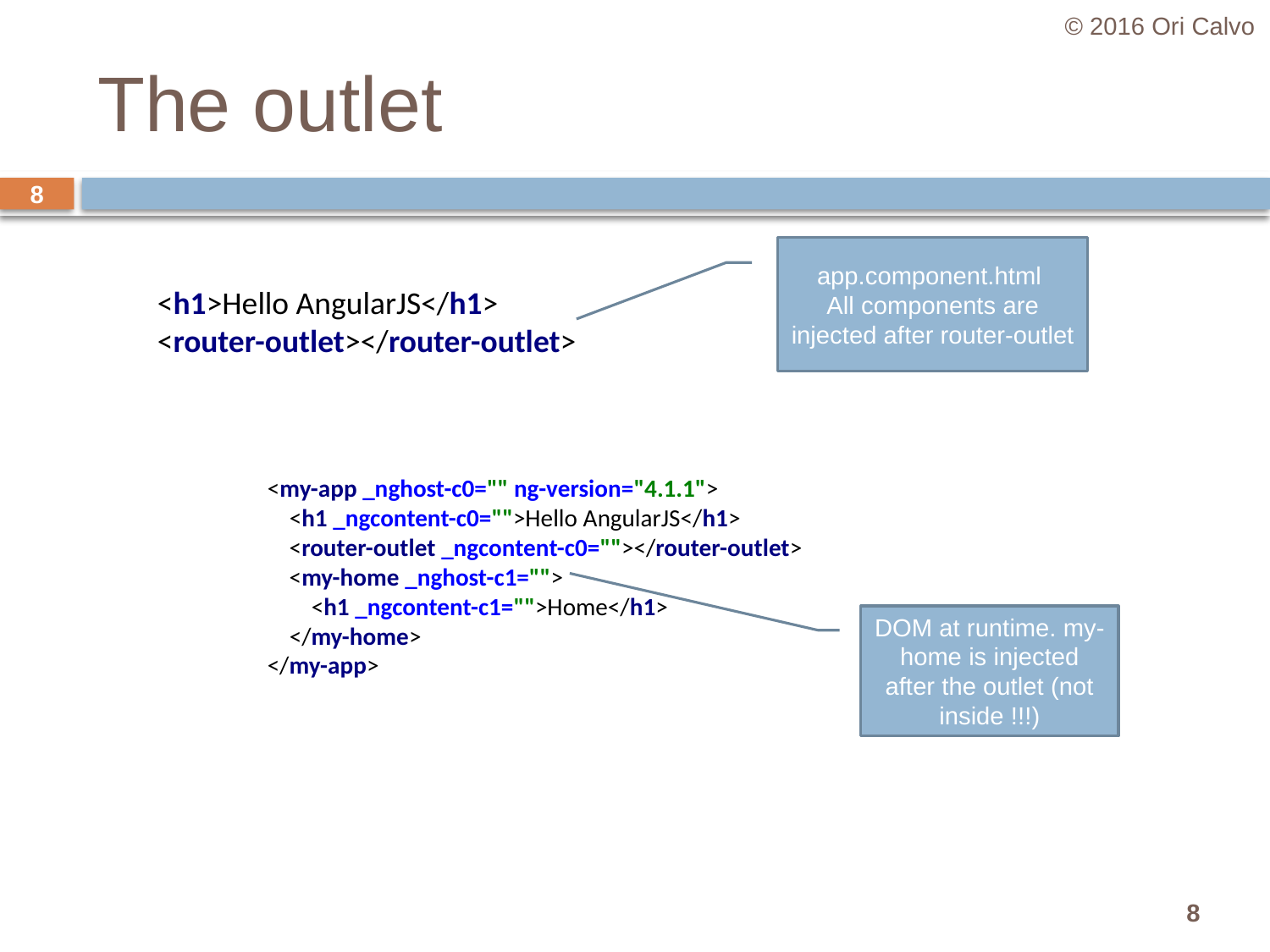

© 2016 Ori Calvo
# The outlet
8
app.component.html
All components are injected after router-outlet
<h1>Hello AngularJS</h1>
<router-outlet></router-outlet>
<my-app _nghost-c0="" ng-version="4.1.1">
    <h1 _ngcontent-c0="">Hello AngularJS</h1>
    <router-outlet _ngcontent-c0=""></router-outlet>
    <my-home _nghost-c1="">
        <h1 _ngcontent-c1="">Home</h1>
    </my-home>
</my-app>
DOM at runtime. my-home is injected after the outlet (not inside !!!)